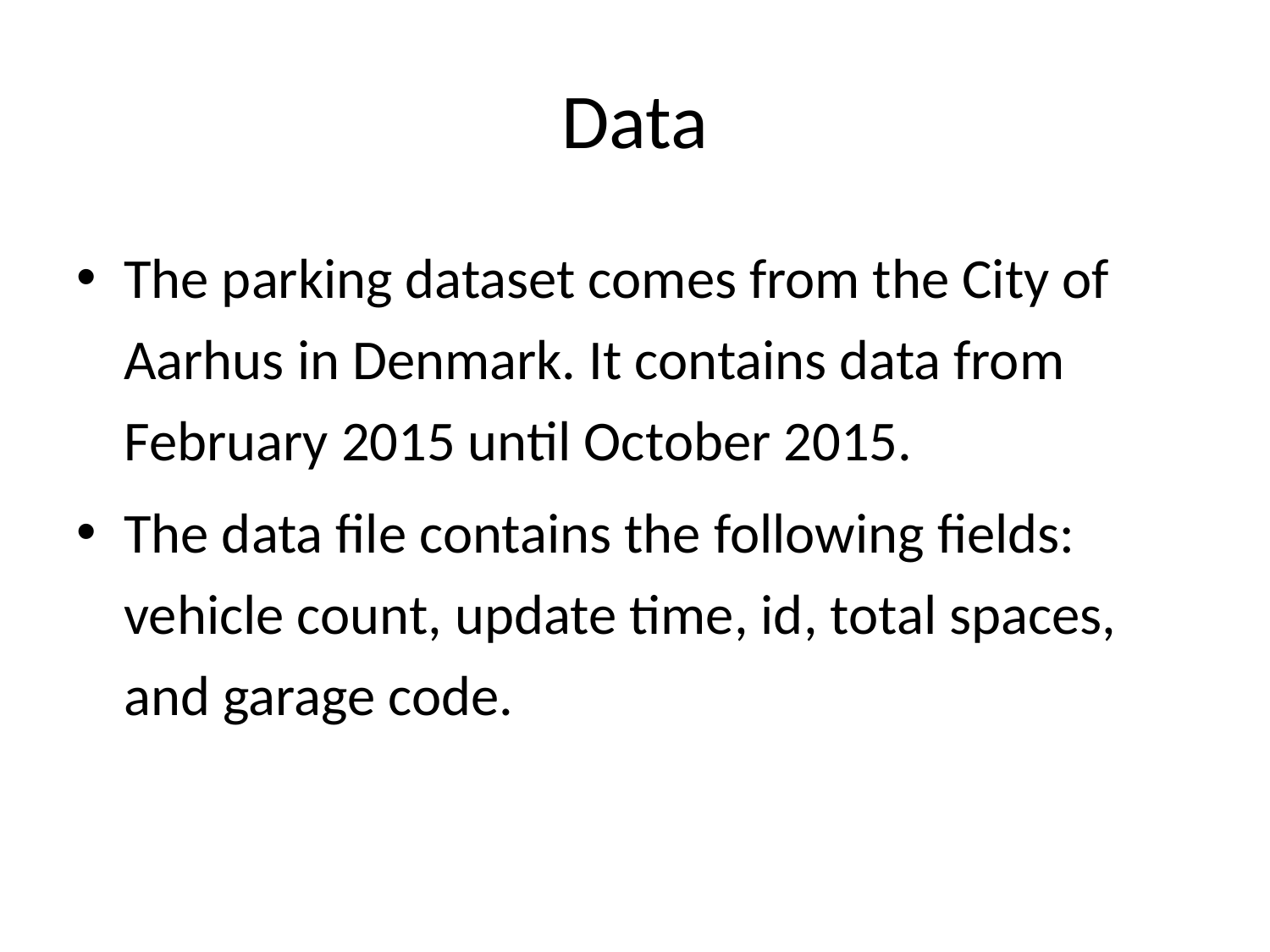

# Data
The parking dataset comes from the City of Aarhus in Denmark. It contains data from February 2015 until October 2015.
The data file contains the following fields: vehicle count, update time, id, total spaces, and garage code.